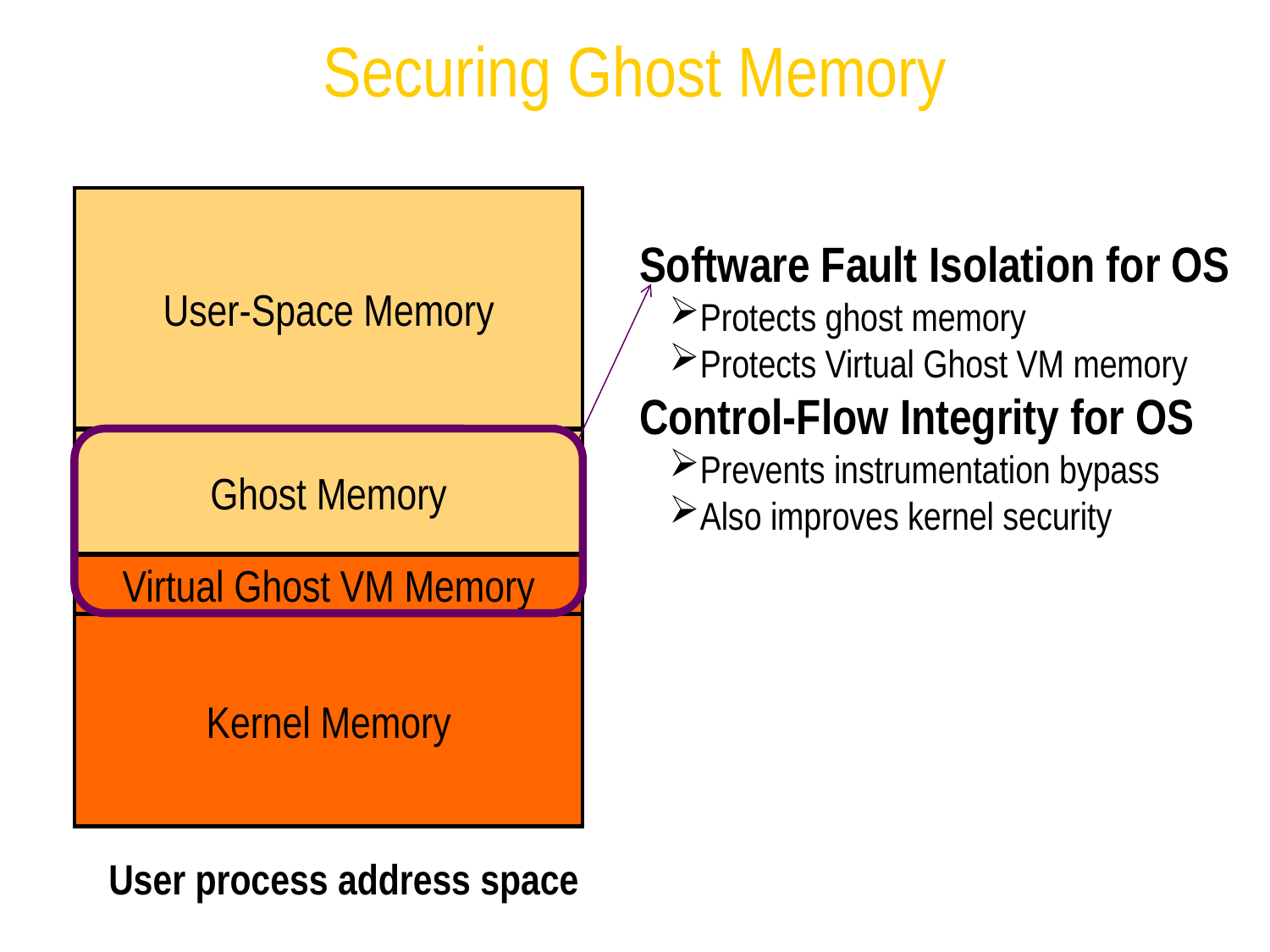

Securing Ghost Memory
User-Space Memory
Software Fault Isolation for OS
Protects ghost memory
Protects Virtual Ghost VM memory
Control-Flow Integrity for OS
Prevents instrumentation bypass
Also improves kernel security

Ghost Memory
Virtual Ghost VM Memory
Kernel Memory
User process address space